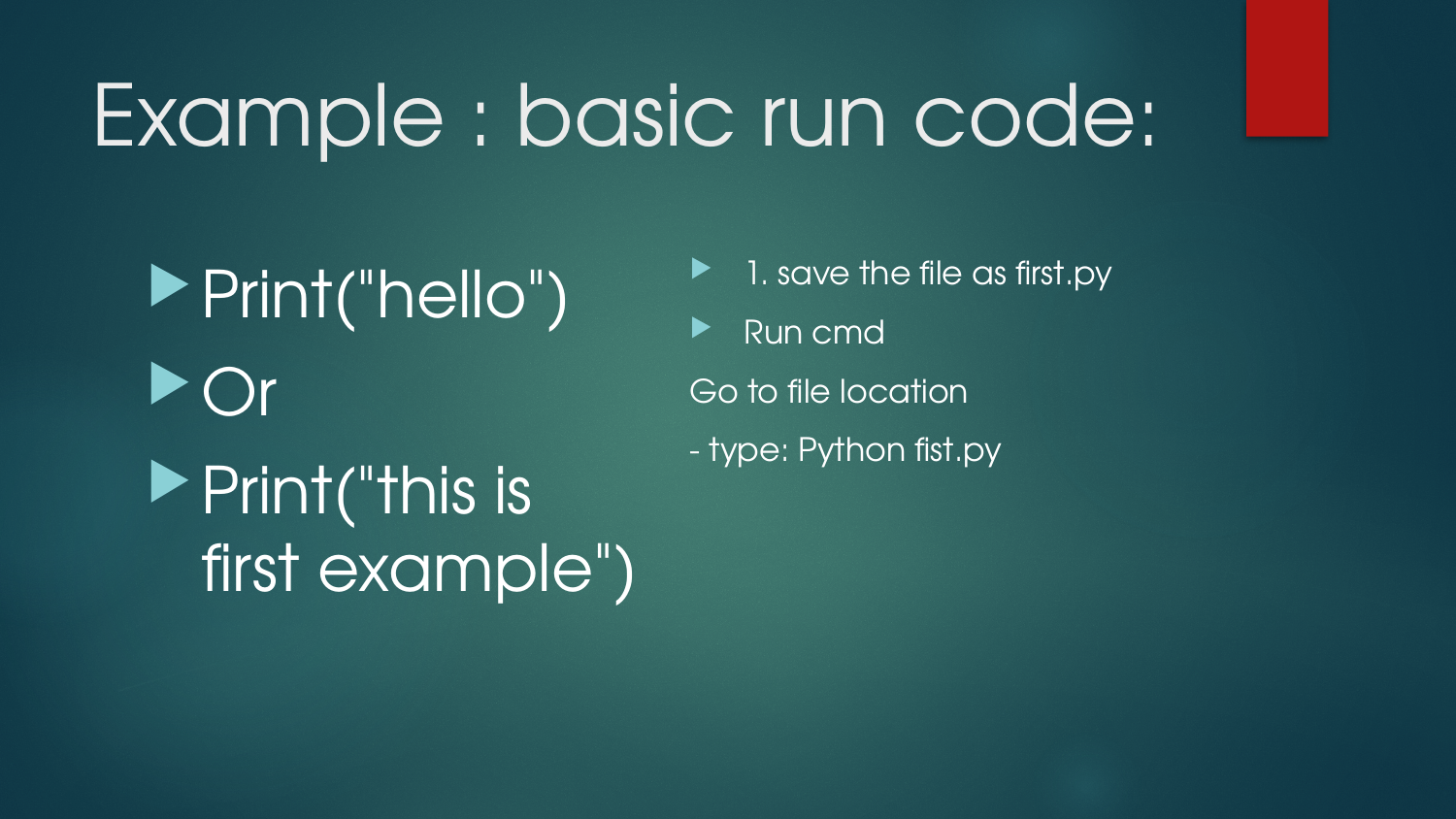

# Example : basic run code:
1. save the file as first.py
Run cmd
Go to file location
- type: Python fist.py

Print("hello")
Or
Print("this is first example")